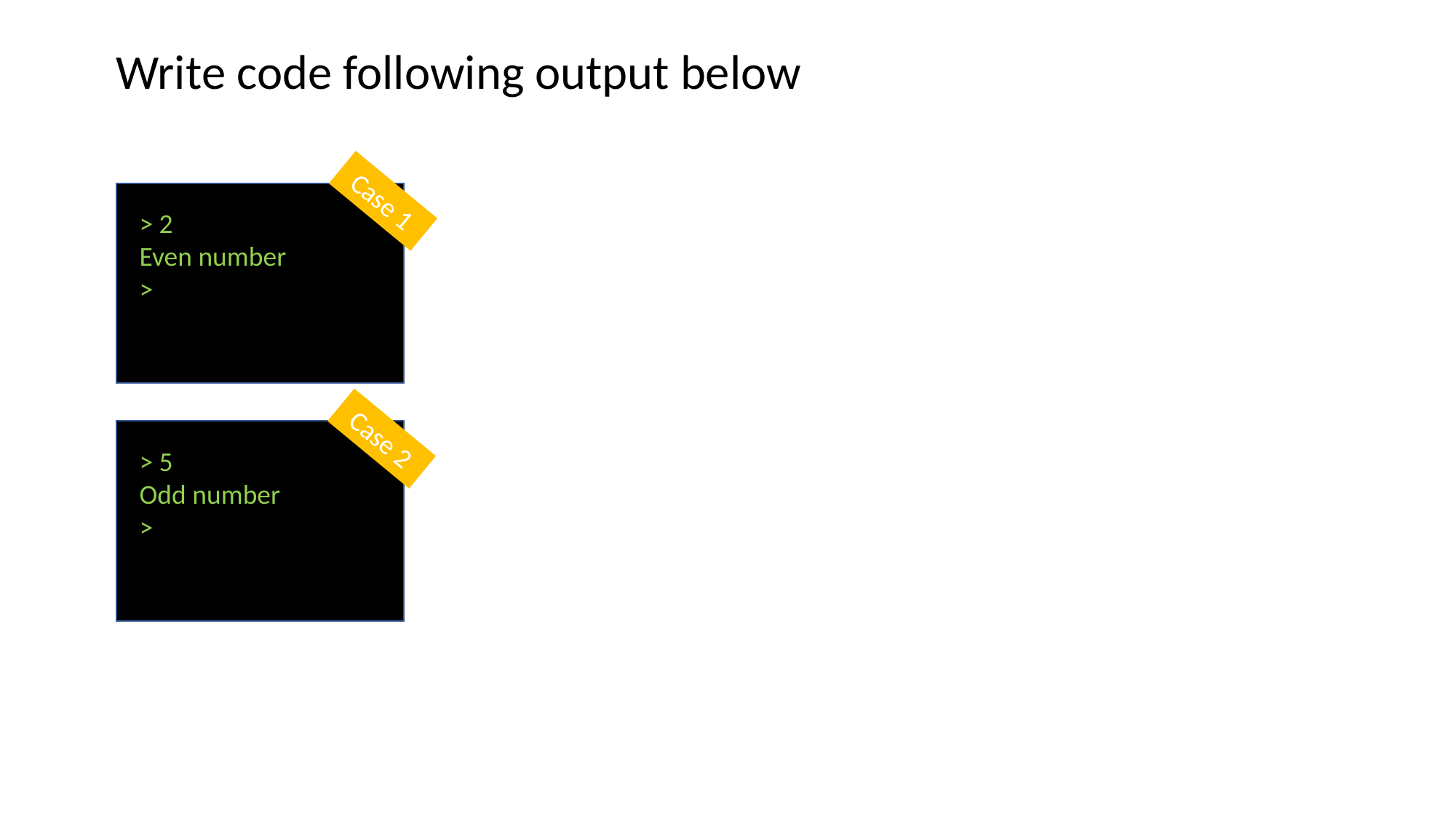

Write code following output below
Case 1

> 2
Even number
>
Case 2

> 5
Odd number
>